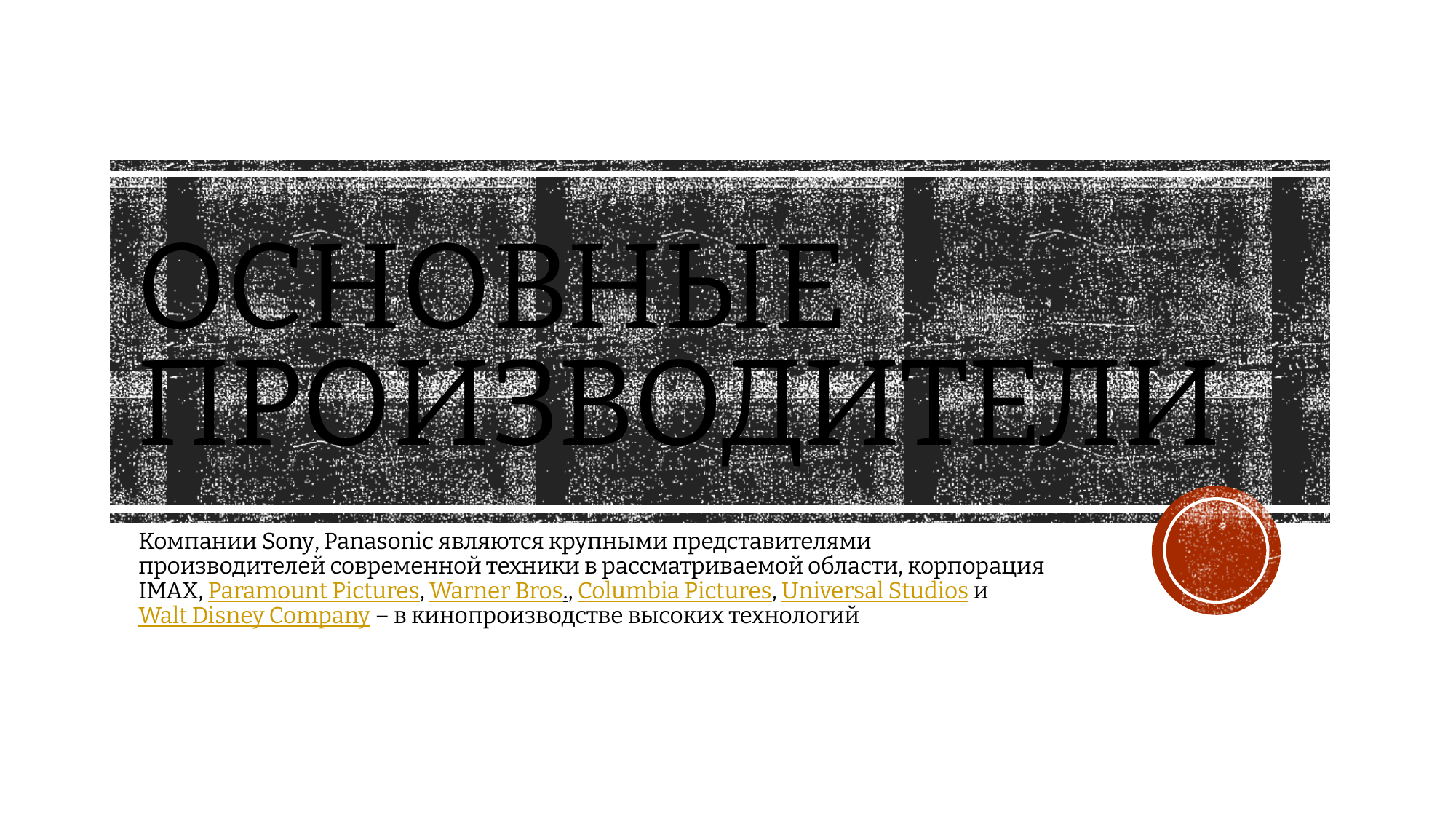

# Основные производители
Компании Sony, Panasonic являются крупными представителями производителей современной техники в рассматриваемой области, корпорация IMAX, Paramount Pictures, Warner Bros., Columbia Pictures, Universal Studios и Walt Disney Company – в кинопроизводстве высоких технологий